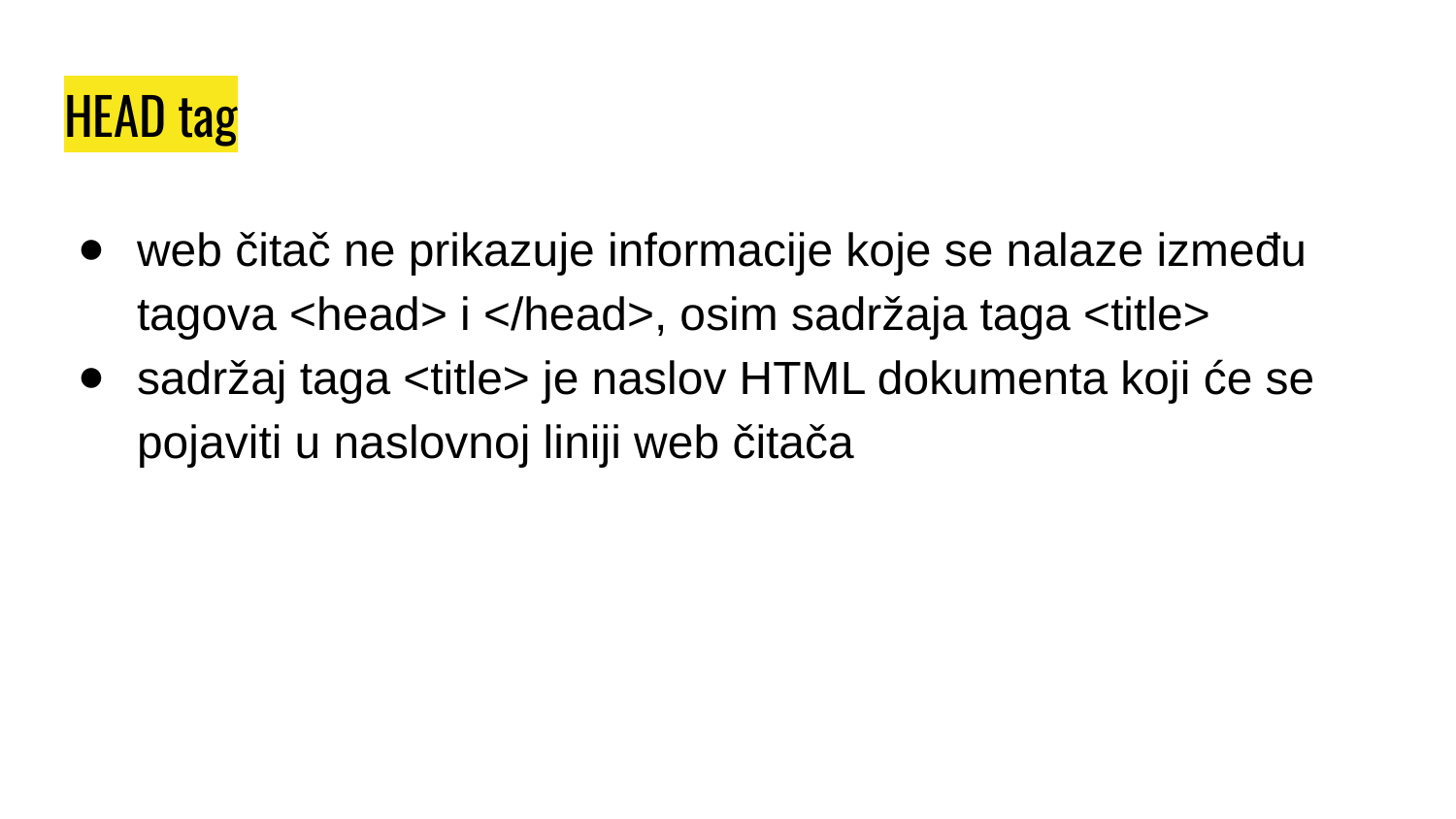

# HEAD tag
web čitač ne prikazuje informacije koje se nalaze između tagova <head> i </head>, osim sadržaja taga <title>
sadržaj taga <title> je naslov HTML dokumenta koji će se pojaviti u naslovnoj liniji web čitača